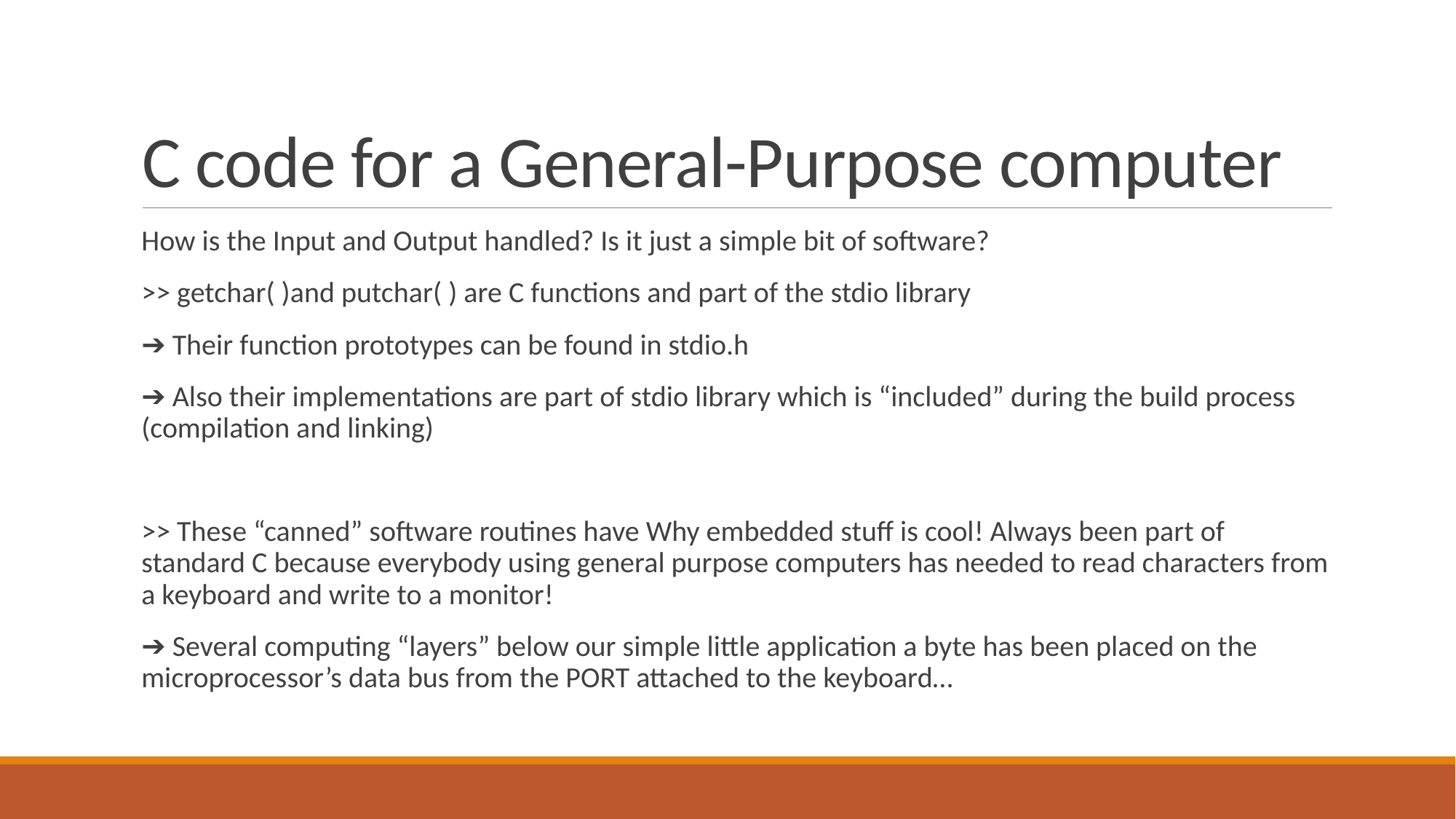

# C code for a General-Purpose computer
How is the Input and Output handled? Is it just a simple bit of software?
>> getchar( )and putchar( ) are C functions and part of the stdio library
➔ Their function prototypes can be found in stdio.h
➔ Also their implementations are part of stdio library which is “included” during the build process (compilation and linking)

>> These “canned” software routines have Why embedded stuff is cool! Always been part of standard C because everybody using general purpose computers has needed to read characters from a keyboard and write to a monitor!
➔ Several computing “layers” below our simple little application a byte has been placed on the microprocessor’s data bus from the PORT attached to the keyboard…